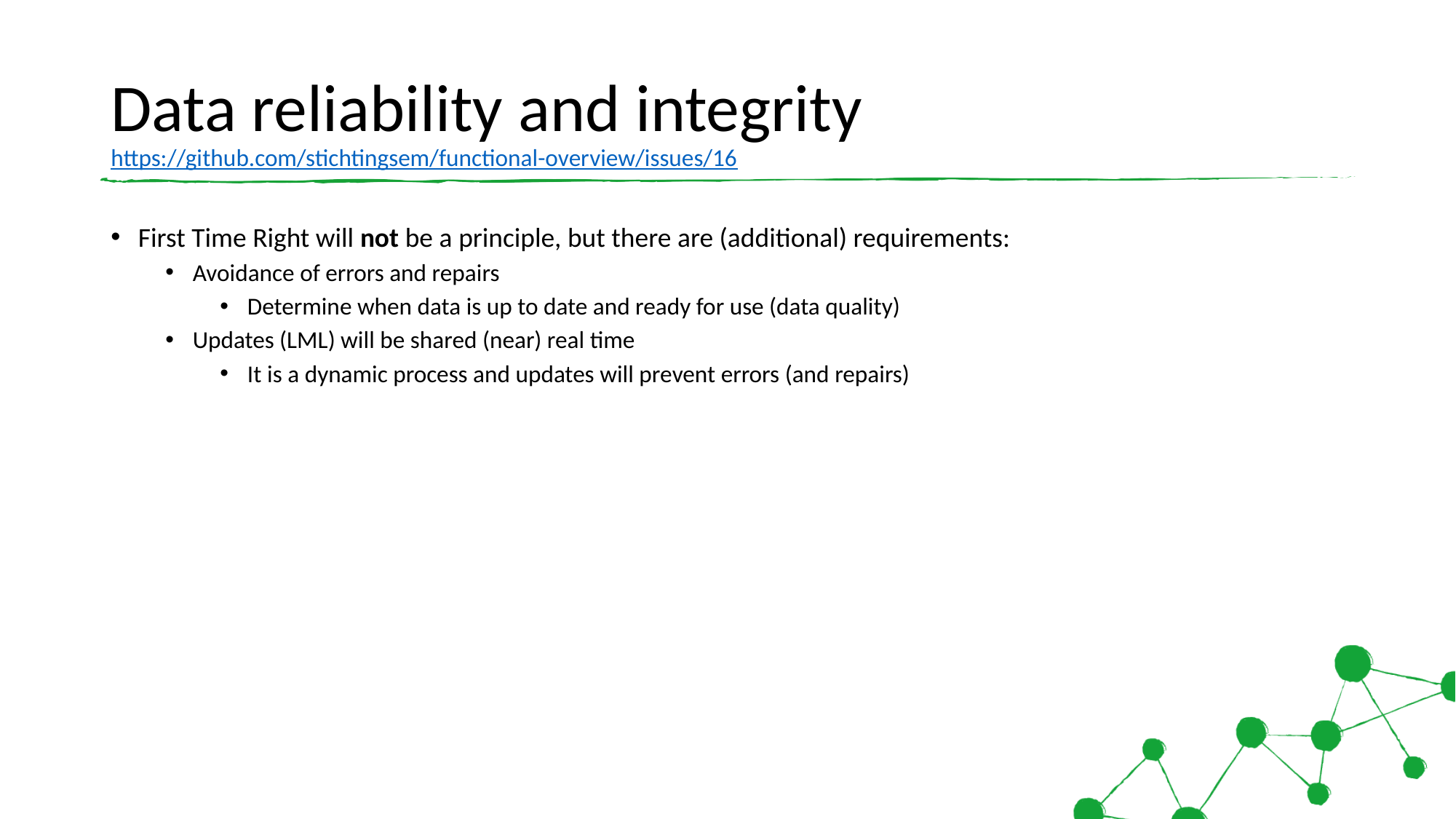

# Data reliability and integrity https://github.com/stichtingsem/functional-overview/issues/16
First Time Right will not be a principle, but there are (additional) requirements:
Avoidance of errors and repairs
Determine when data is up to date and ready for use (data quality)
Updates (LML) will be shared (near) real time
It is a dynamic process and updates will prevent errors (and repairs)